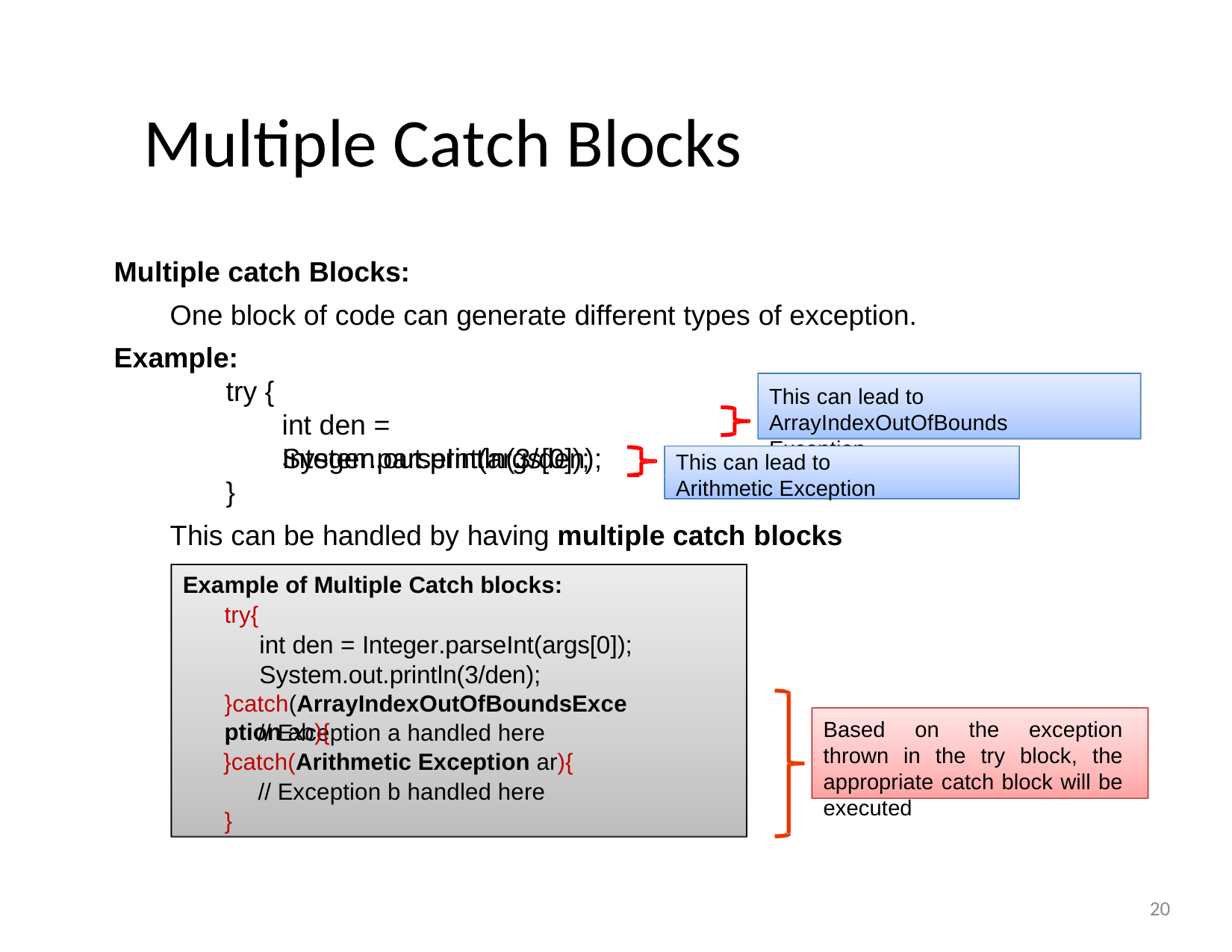

Multiple Catch Blocks
Multiple catch Blocks:
One block of code can generate different types of exception.
Example:

try {
This can lead to ArrayIndexOutOfBounds Exception

int den = Integer.parseInt(args[0]);
System.out.println(3/den);

This can lead to Arithmetic Exception
}

This can be handled by having multiple catch blocks
Example of Multiple Catch blocks:
try{
int den = Integer.parseInt(args[0]); System.out.println(3/den);
}catch(ArrayIndexOutOfBoundsException ab){

Based on the exception thrown in the try block, the appropriate catch block will be executed
// Exception a handled here
}catch(Arithmetic Exception ar){
// Exception b handled here
}
20